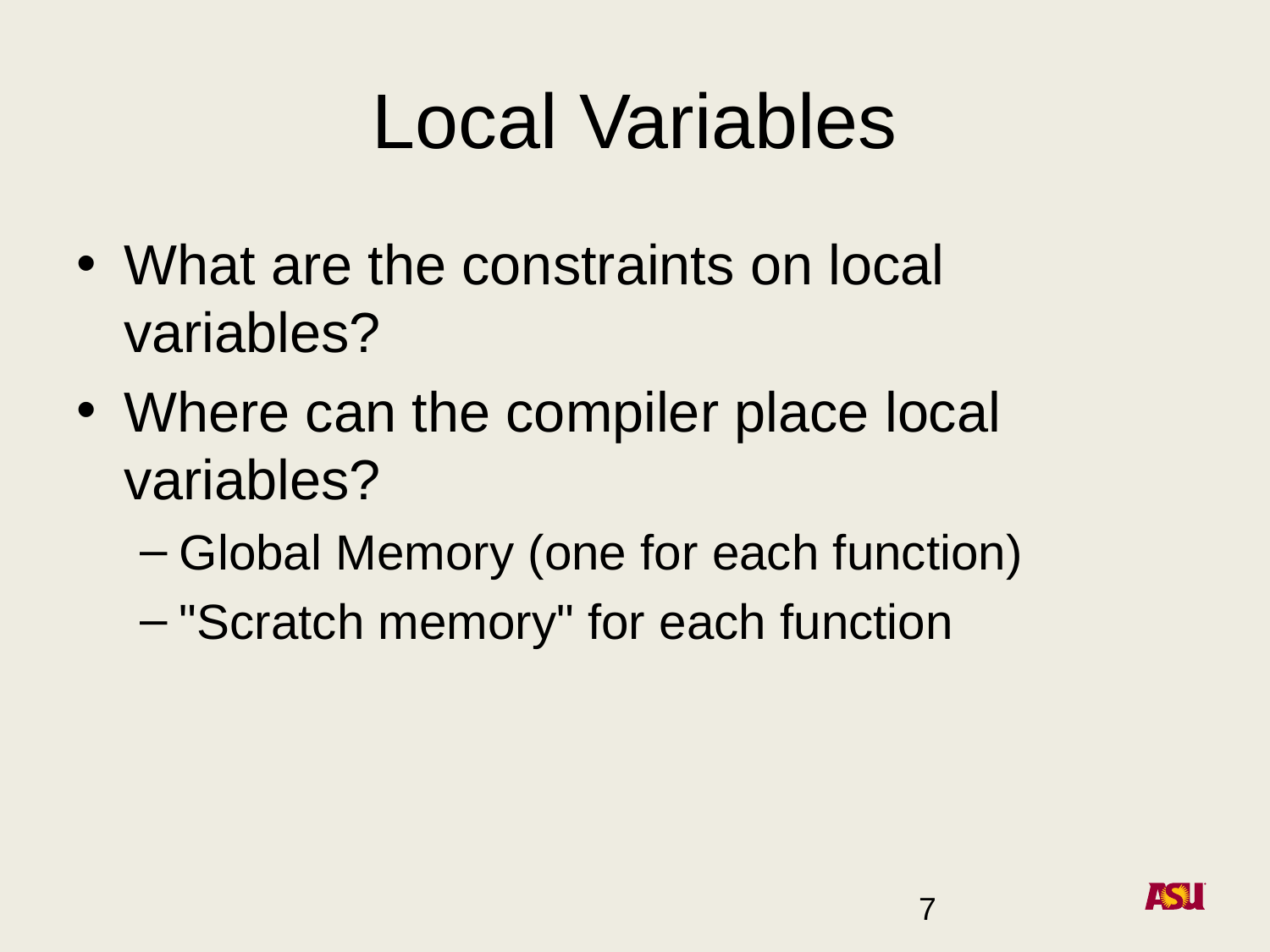

# Local Variables
What are the constraints on local variables?
Where can the compiler place local variables?
Global Memory (one for each function)
"Scratch memory" for each function
7